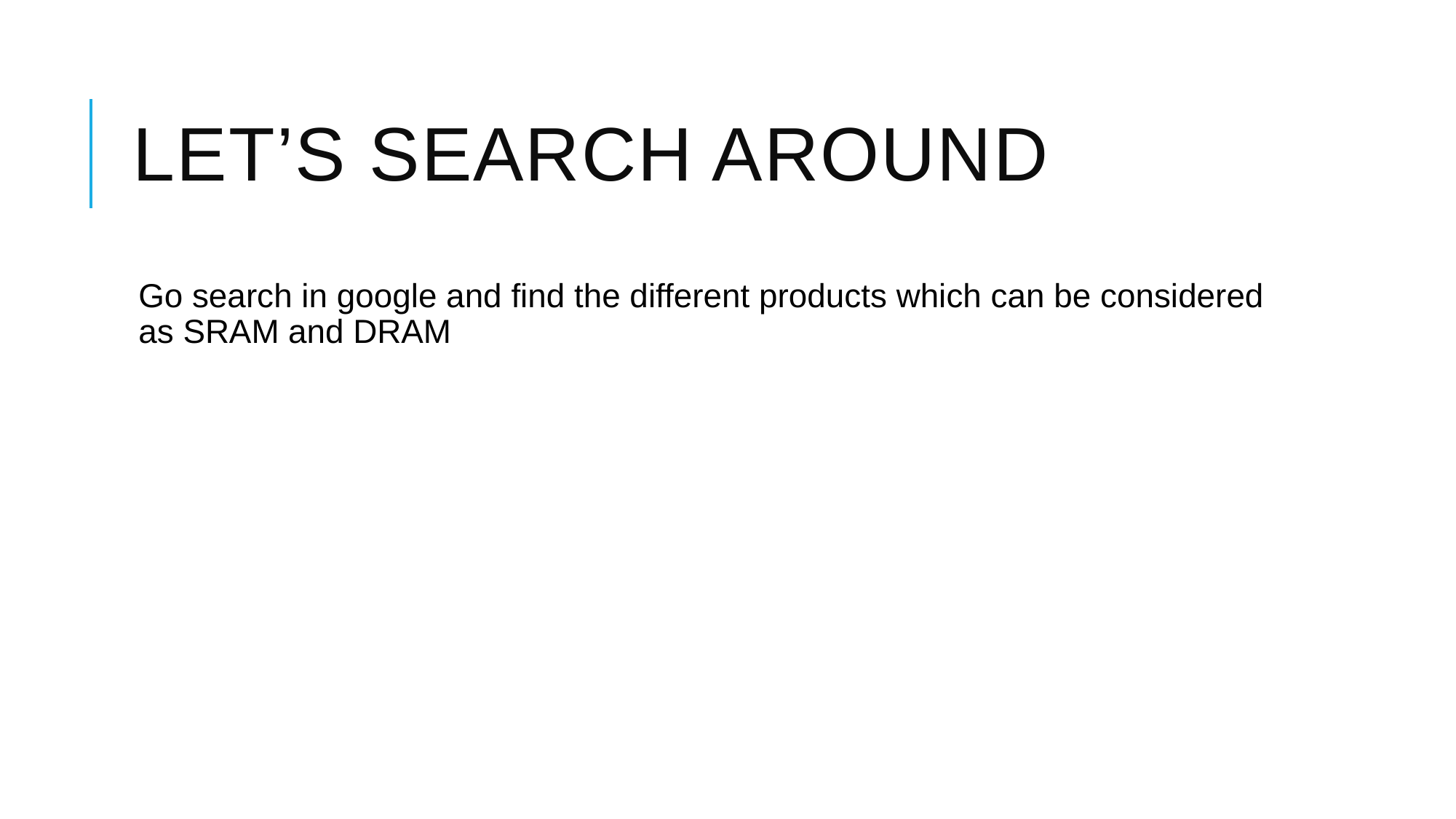

# Let’s search around
Go search in google and find the different products which can be considered as SRAM and DRAM